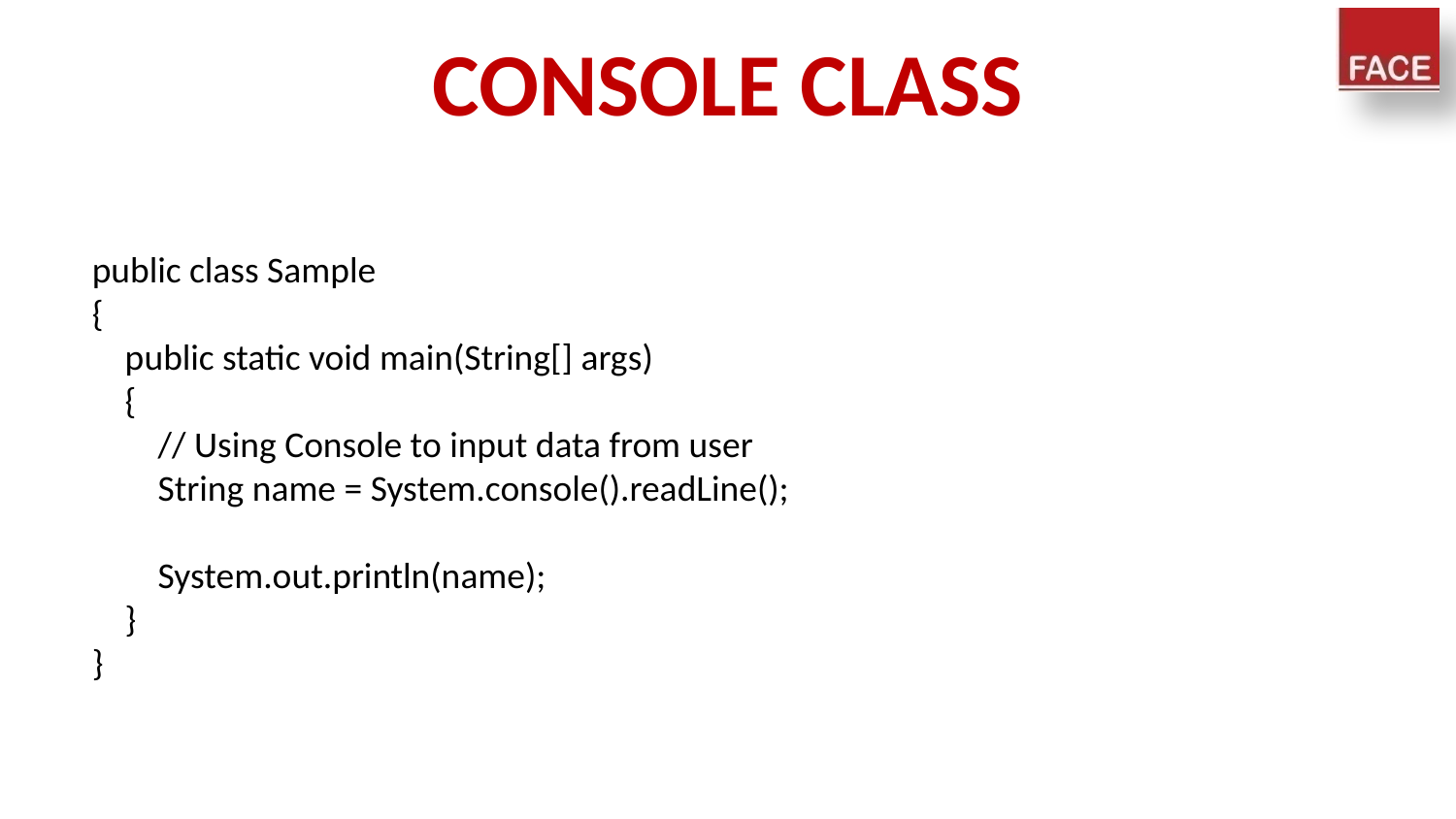

# CONSOLE CLASS
public class Sample
{
    public static void main(String[] args)
    {
        // Using Console to input data from user
        String name = System.console().readLine();

        System.out.println(name);
    }
}